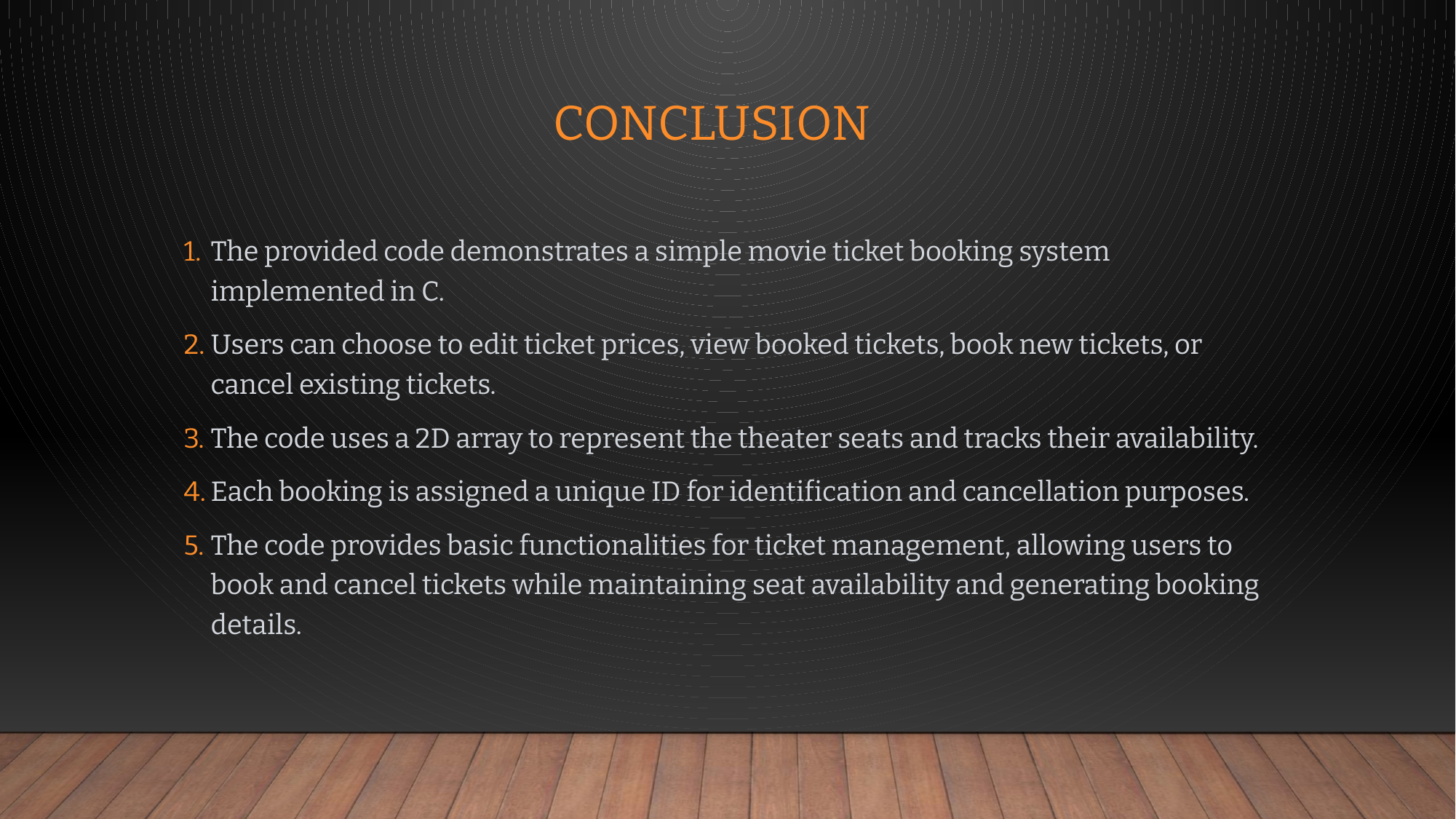

# Conclusion
The provided code demonstrates a simple movie ticket booking system implemented in C.
Users can choose to edit ticket prices, view booked tickets, book new tickets, or cancel existing tickets.
The code uses a 2D array to represent the theater seats and tracks their availability.
Each booking is assigned a unique ID for identification and cancellation purposes.
The code provides basic functionalities for ticket management, allowing users to book and cancel tickets while maintaining seat availability and generating booking details.